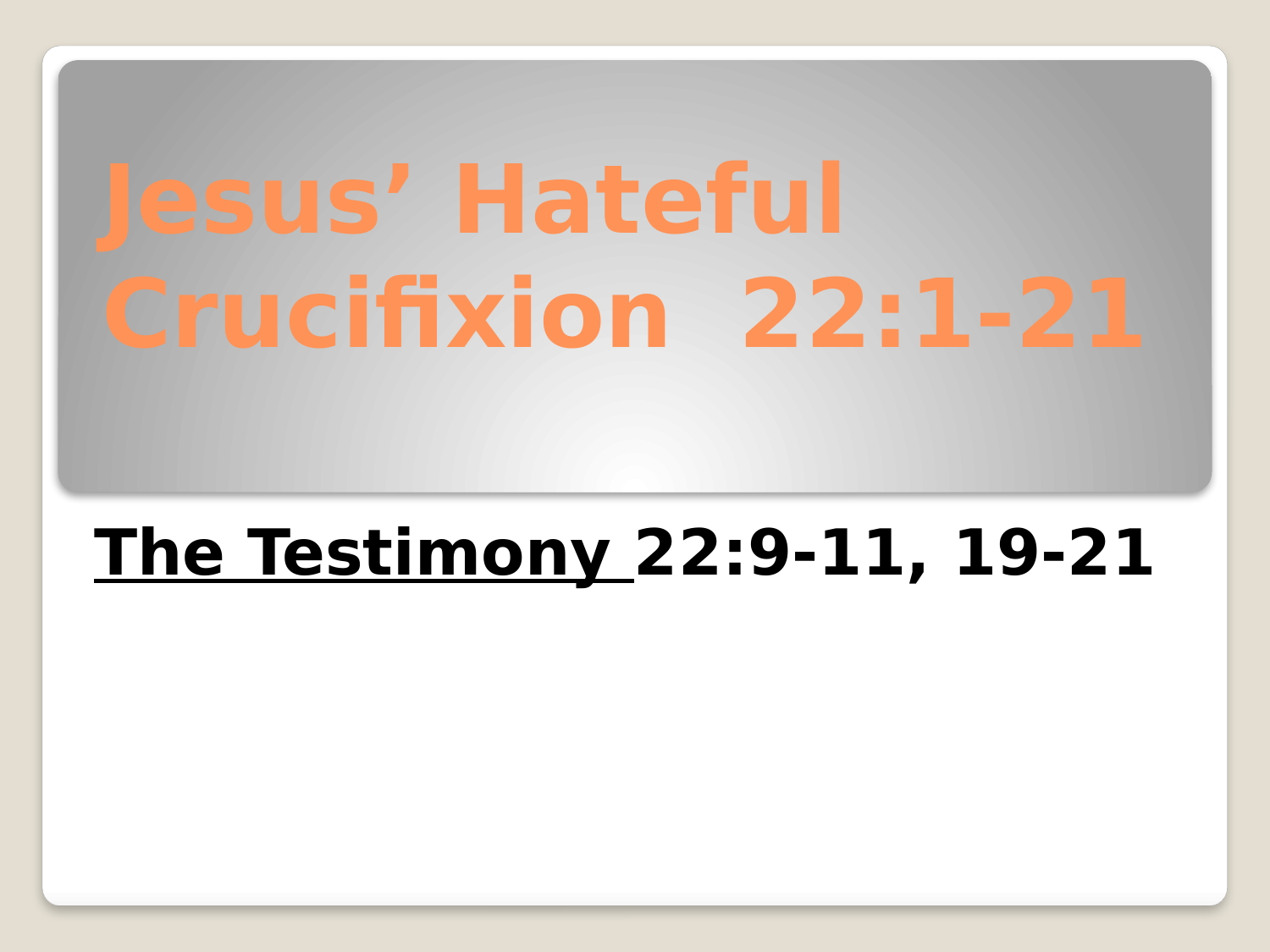

# Jesus’ Hateful Crucifixion  22:1-21
The Testimony 22:9-11, 19-21